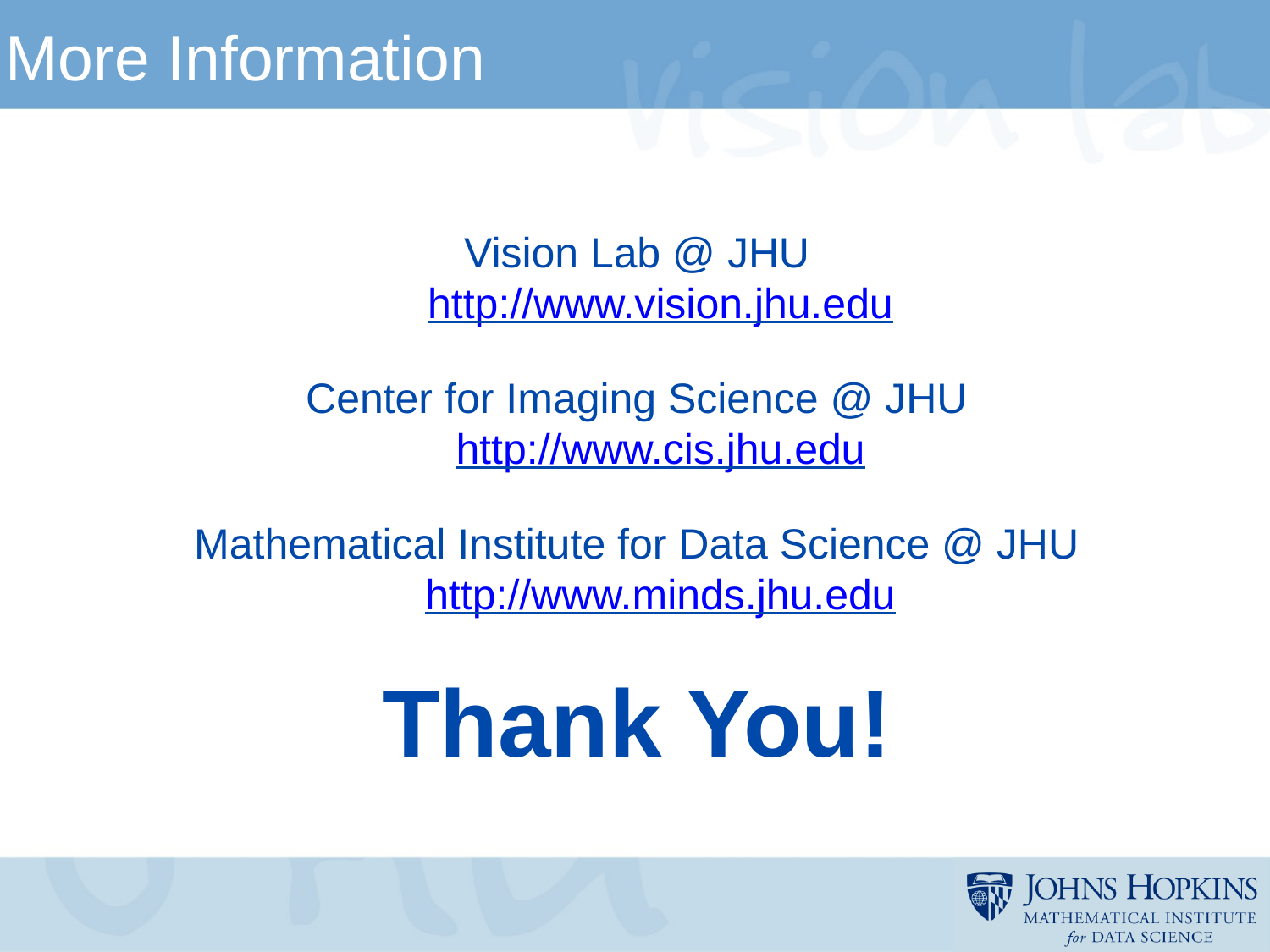

# More Information

Vision Lab @ JHU
http://www.vision.jhu.edu
Center for Imaging Science @ JHU
http://www.cis.jhu.edu
Mathematical Institute for Data Science @ JHU
http://www.minds.jhu.edu
Thank You!